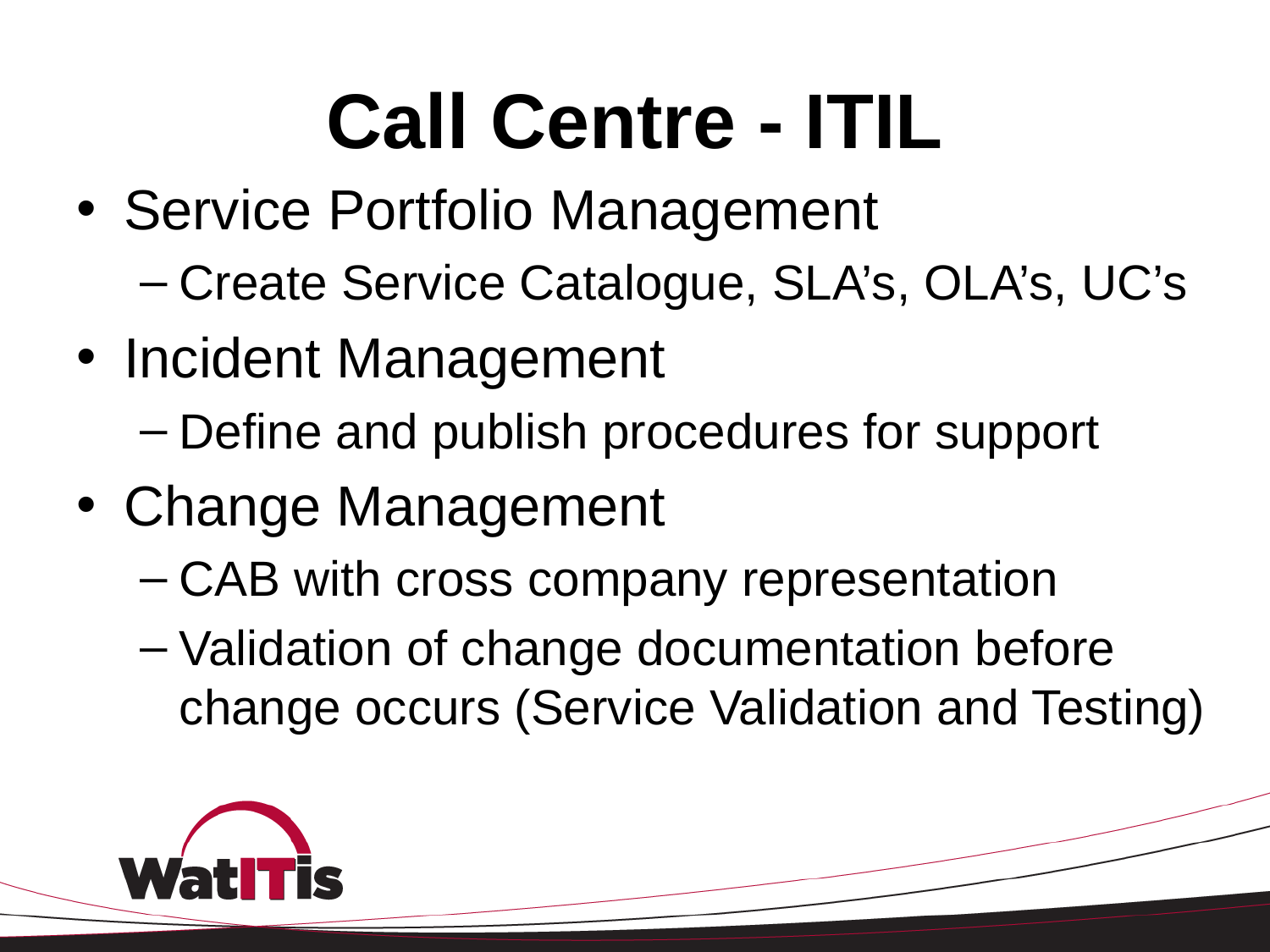

# Call Centre - ITIL
Service Portfolio Management
Create Service Catalogue, SLA’s, OLA’s, UC’s
Incident Management
Define and publish procedures for support
Change Management
CAB with cross company representation
Validation of change documentation before change occurs (Service Validation and Testing)